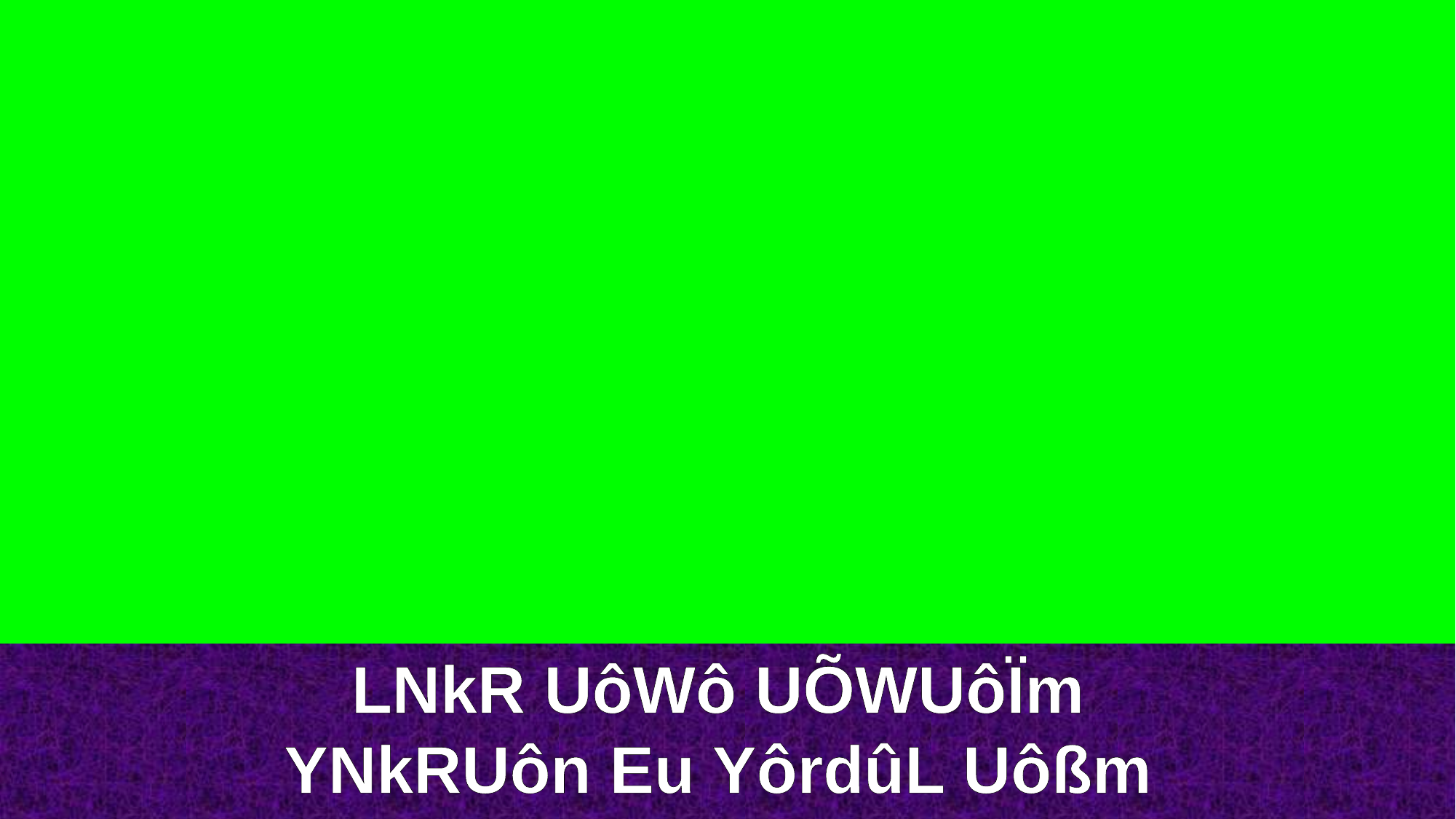

LNkR UôWô UÕWUôÏm
YNkRUôn Eu YôrdûL Uôßm